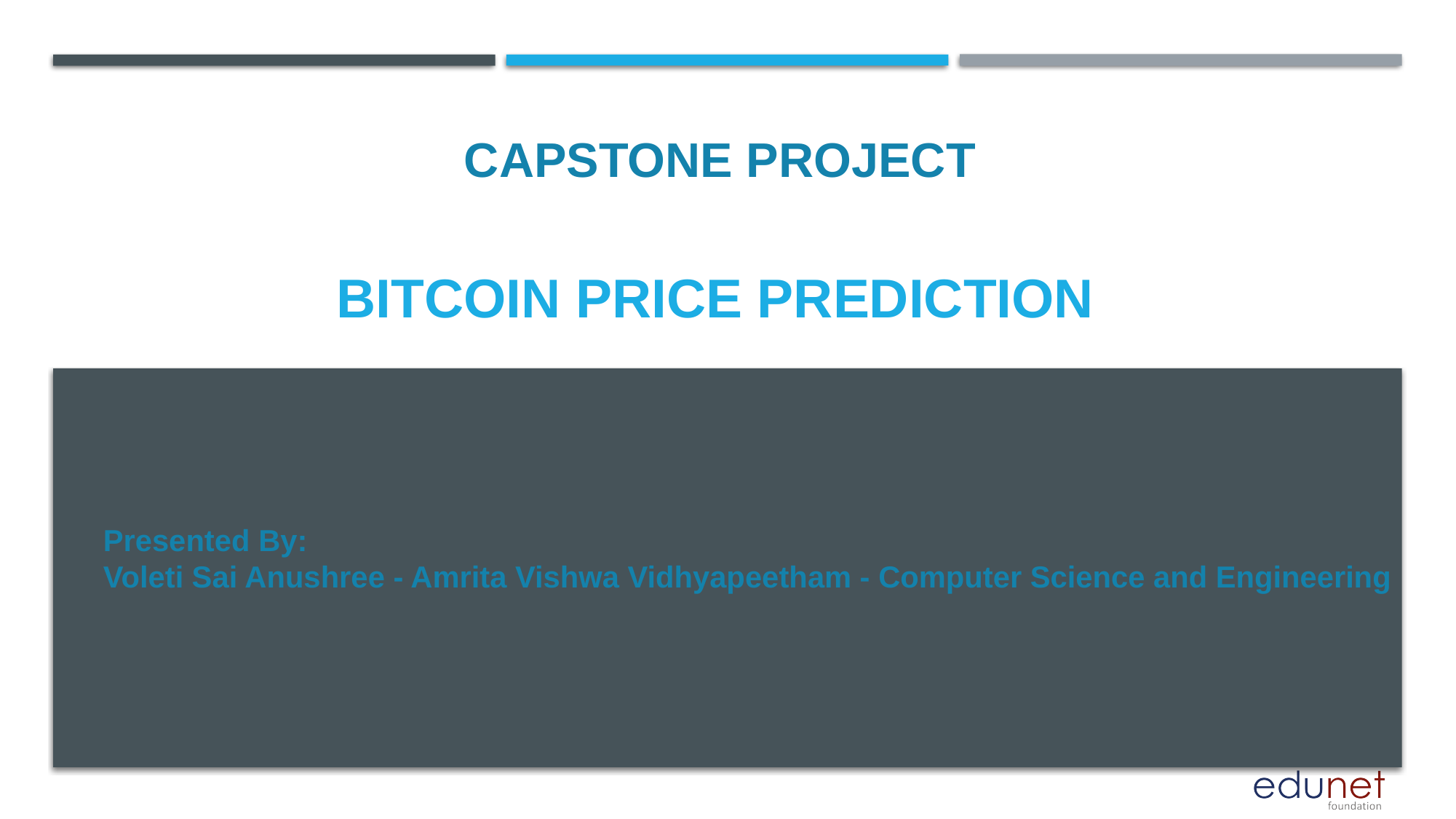

CAPSTONE PROJECT
# Bitcoin Price Prediction
Presented By:
Voleti Sai Anushree - Amrita Vishwa Vidhyapeetham - Computer Science and Engineering